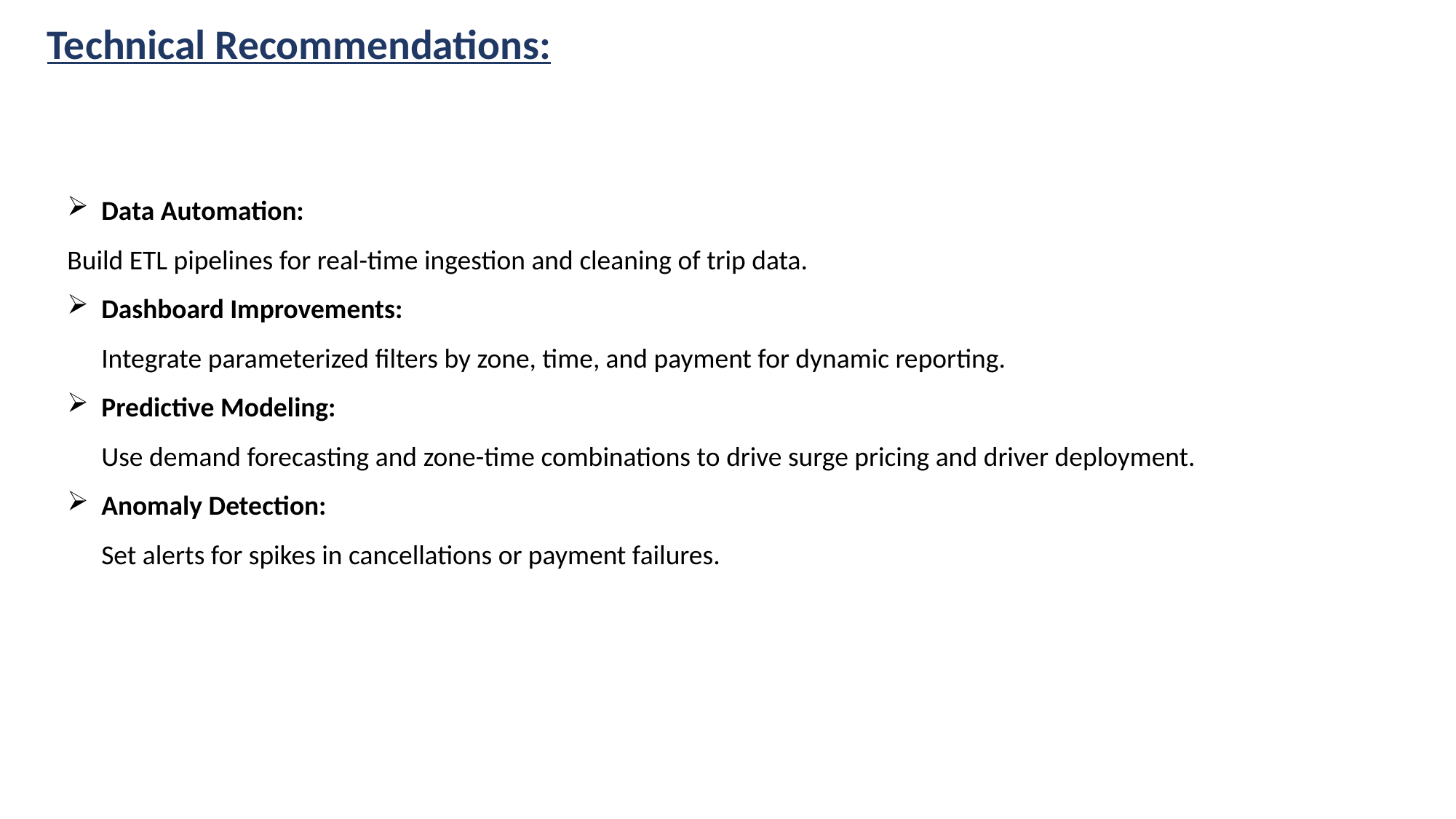

# Technical Recommendations:
Data Automation:
Build ETL pipelines for real-time ingestion and cleaning of trip data.
Dashboard Improvements:
Integrate parameterized filters by zone, time, and payment for dynamic reporting.
Predictive Modeling:
Use demand forecasting and zone-time combinations to drive surge pricing and driver deployment.
Anomaly Detection:
Set alerts for spikes in cancellations or payment failures.